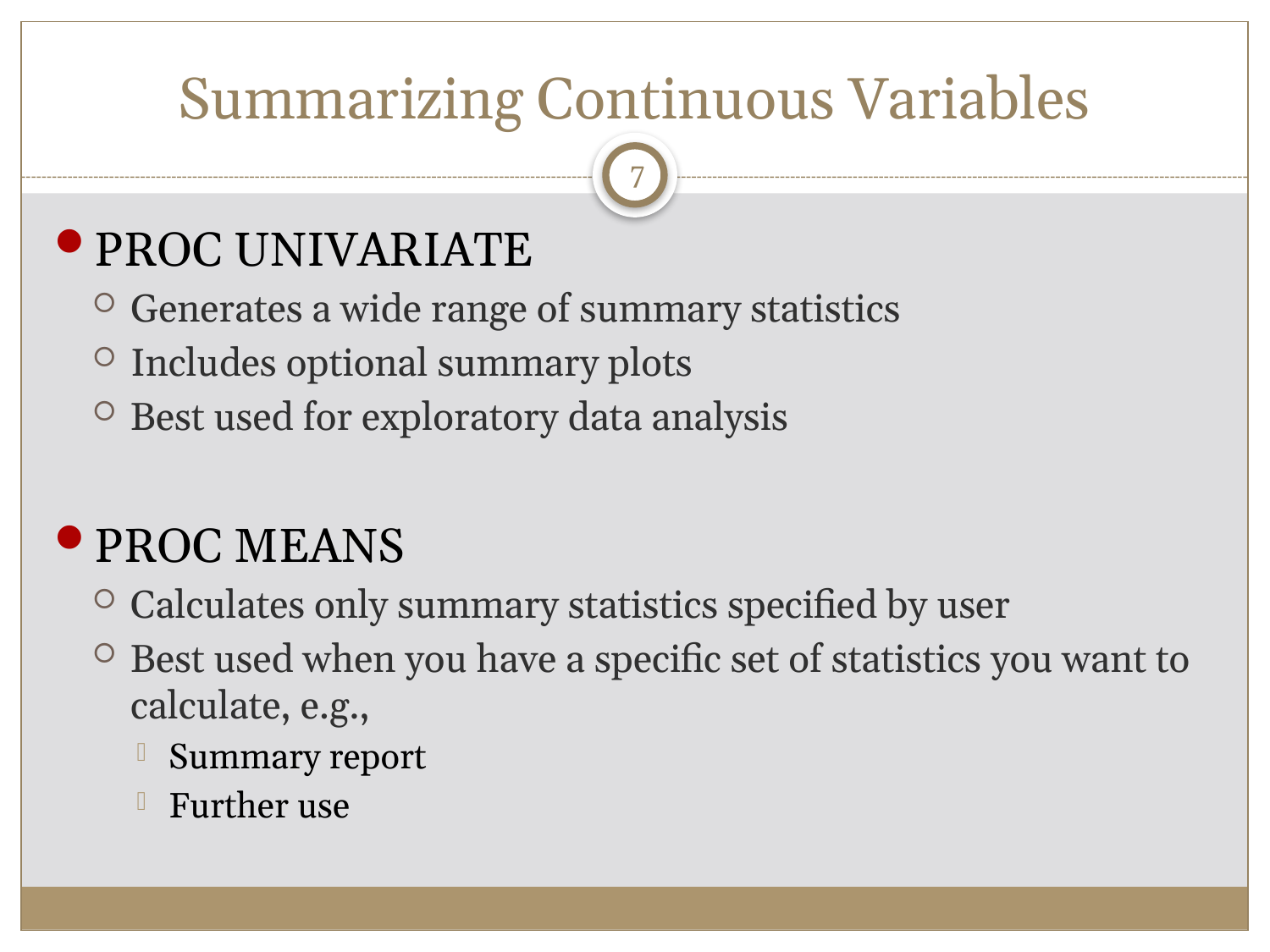

# Summarizing Continuous Variables
7
PROC UNIVARIATE
Generates a wide range of summary statistics
Includes optional summary plots
Best used for exploratory data analysis

PROC MEANS
Calculates only summary statistics specified by user
Best used when you have a specific set of statistics you want to calculate, e.g.,
Summary report
Further use